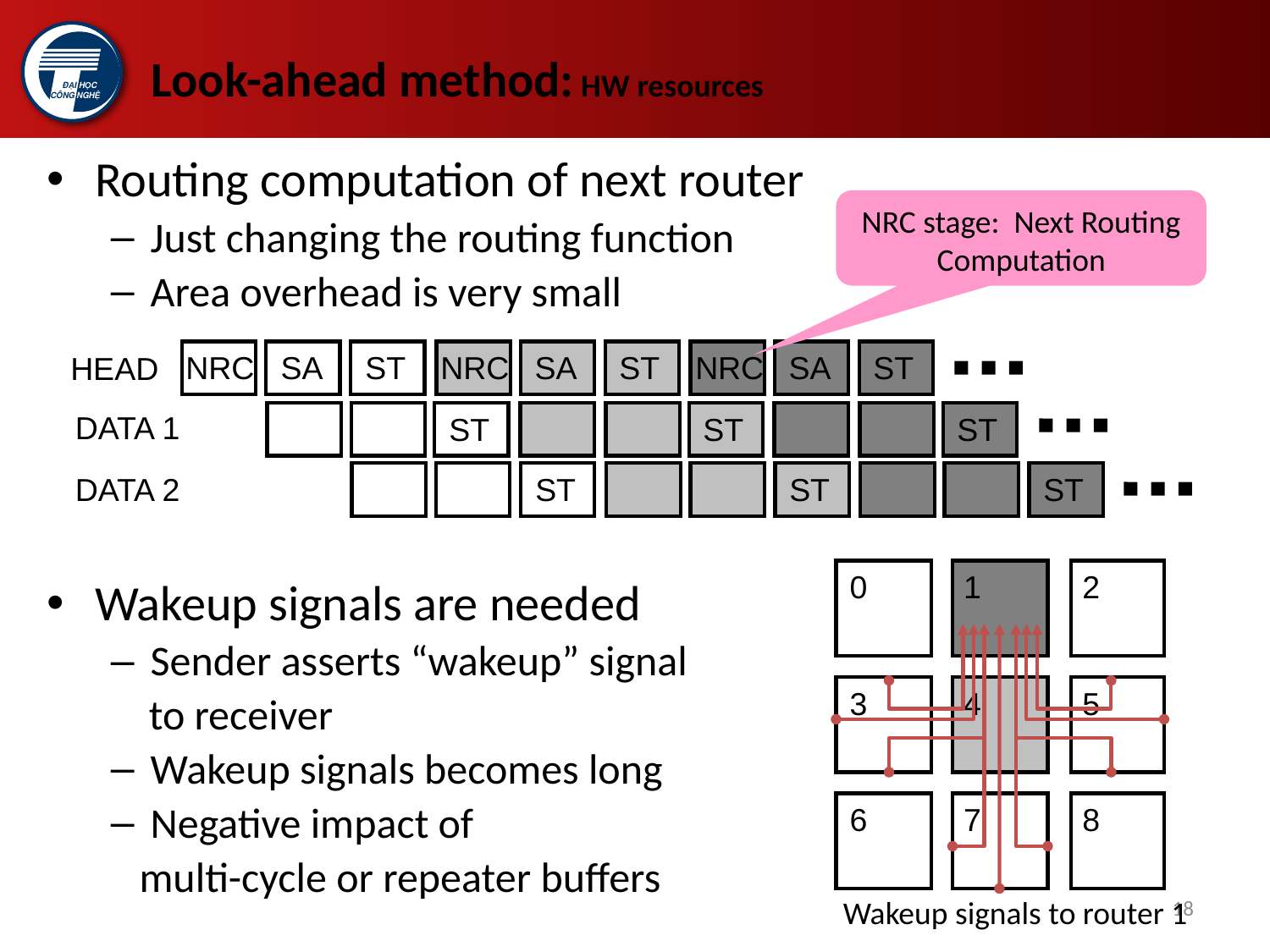

# Look-ahead method: HW resources
Routing computation of next router
Just changing the routing function
Area overhead is very small

Wakeup signals are needed
Sender asserts “wakeup” signal
    to receiver
Wakeup signals becomes long
Negative impact of
   multi-cycle or repeater buffers
NRC stage:  Next Routing Computation
NRC

SA

ST
NRC

SA

ST

NRC

SA

ST

HEAD

DATA 1

ST

ST

ST

DATA 2

ST

ST

ST

0
1

2

3
4

5

6
7

8

18
Wakeup signals to router 1